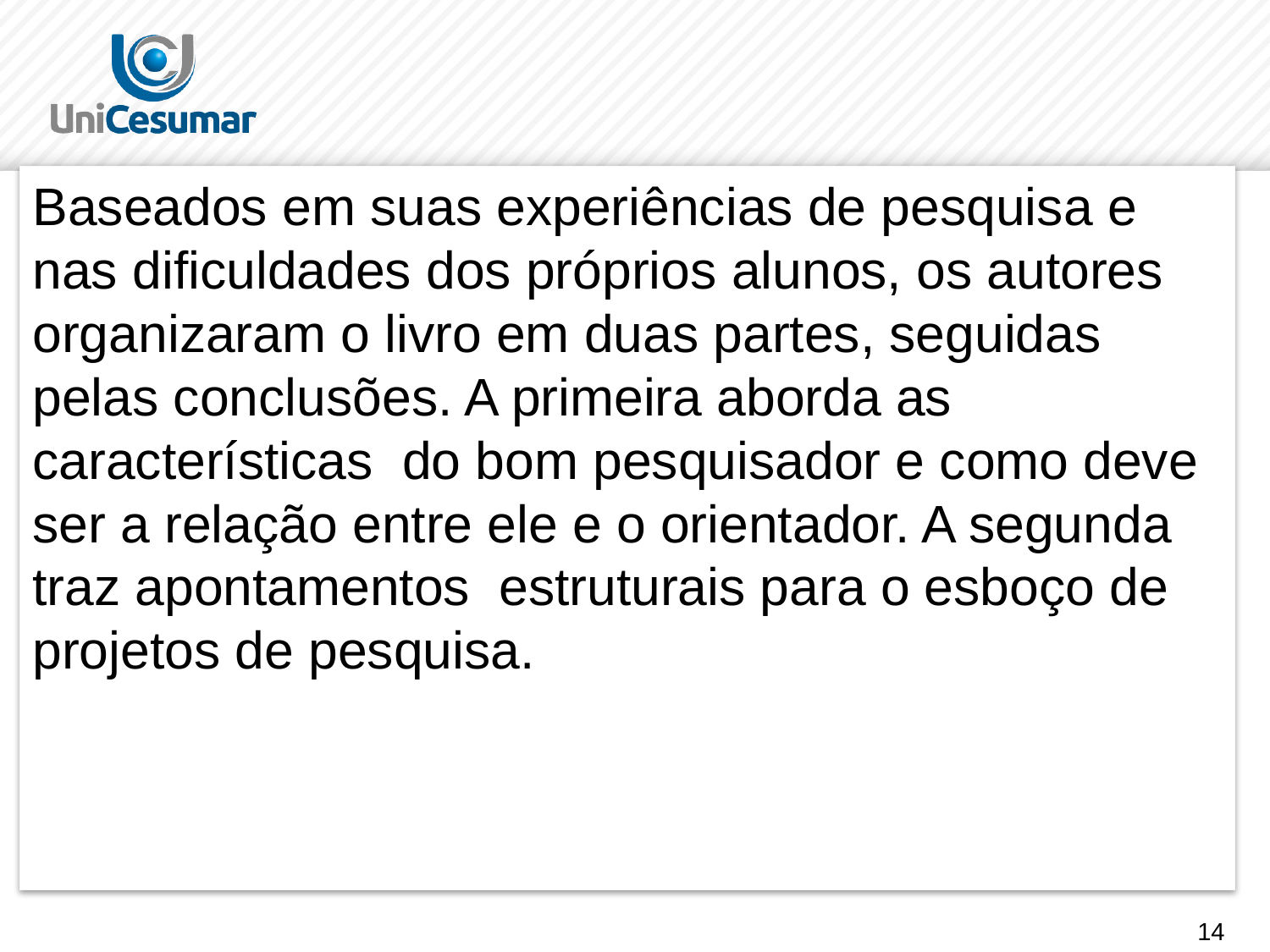

Baseados em suas experiências de pesquisa e nas dificuldades dos próprios alunos, os autores organizaram o livro em duas partes, seguidas pelas conclusões. A primeira aborda as características  do bom pesquisador e como deve ser a relação entre ele e o orientador. A segunda traz apontamentos  estruturais para o esboço de projetos de pesquisa.